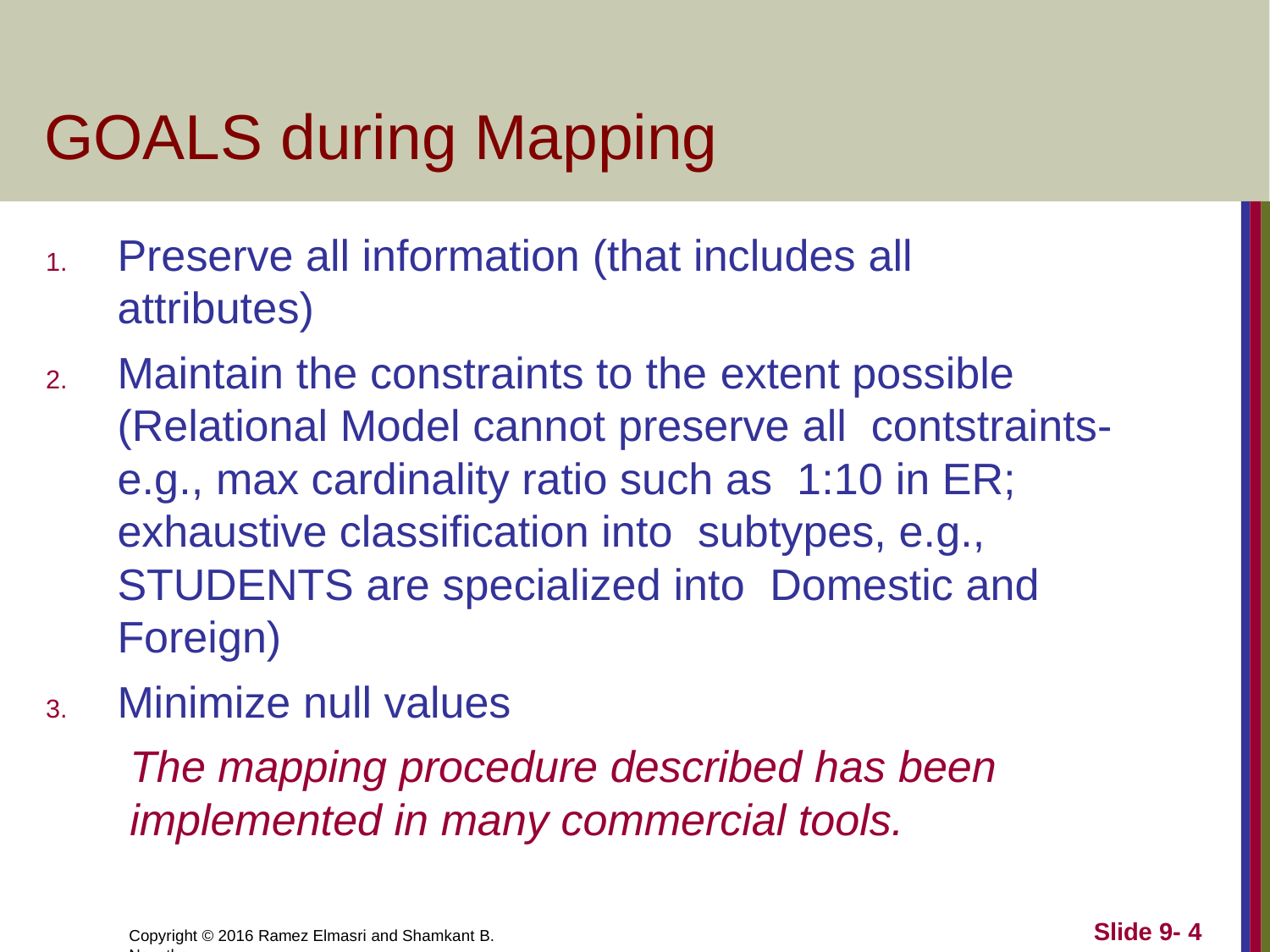

# GOALS during Mapping
Preserve all information (that includes all  attributes)
Maintain the constraints to the extent possible  (Relational Model cannot preserve all  contstraints- e.g., max cardinality ratio such as  1:10 in ER; exhaustive classification into  subtypes, e.g., STUDENTS are specialized into  Domestic and Foreign)
Minimize null values
The mapping procedure described has been  implemented in many commercial tools.
Slide 9- 4
Copyright © 2016 Ramez Elmasri and Shamkant B. Navathe